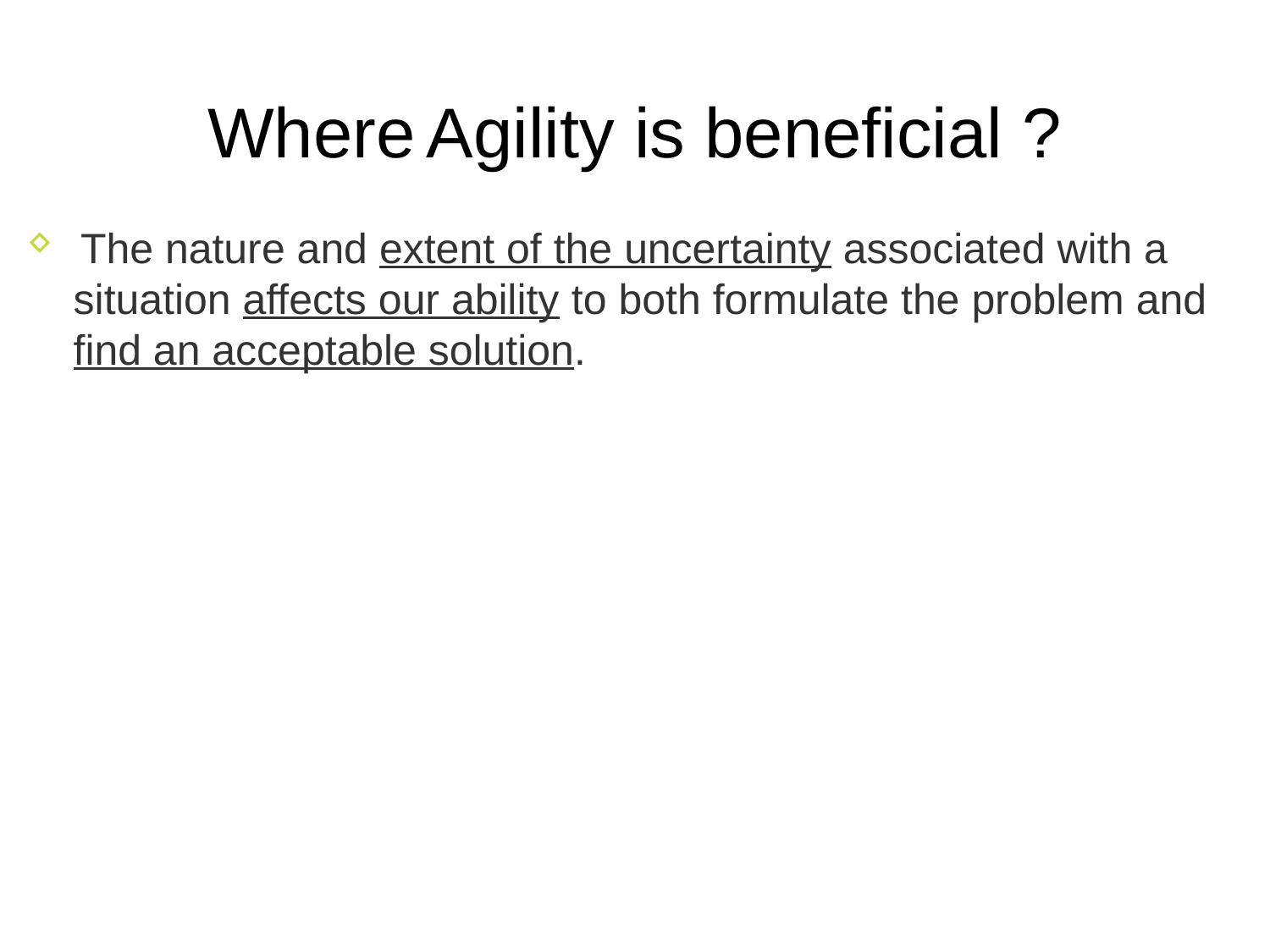

Where Agility is beneficial ?
 The nature and extent of the uncertainty associated with a situation affects our ability to both formulate the problem and find an acceptable solution.